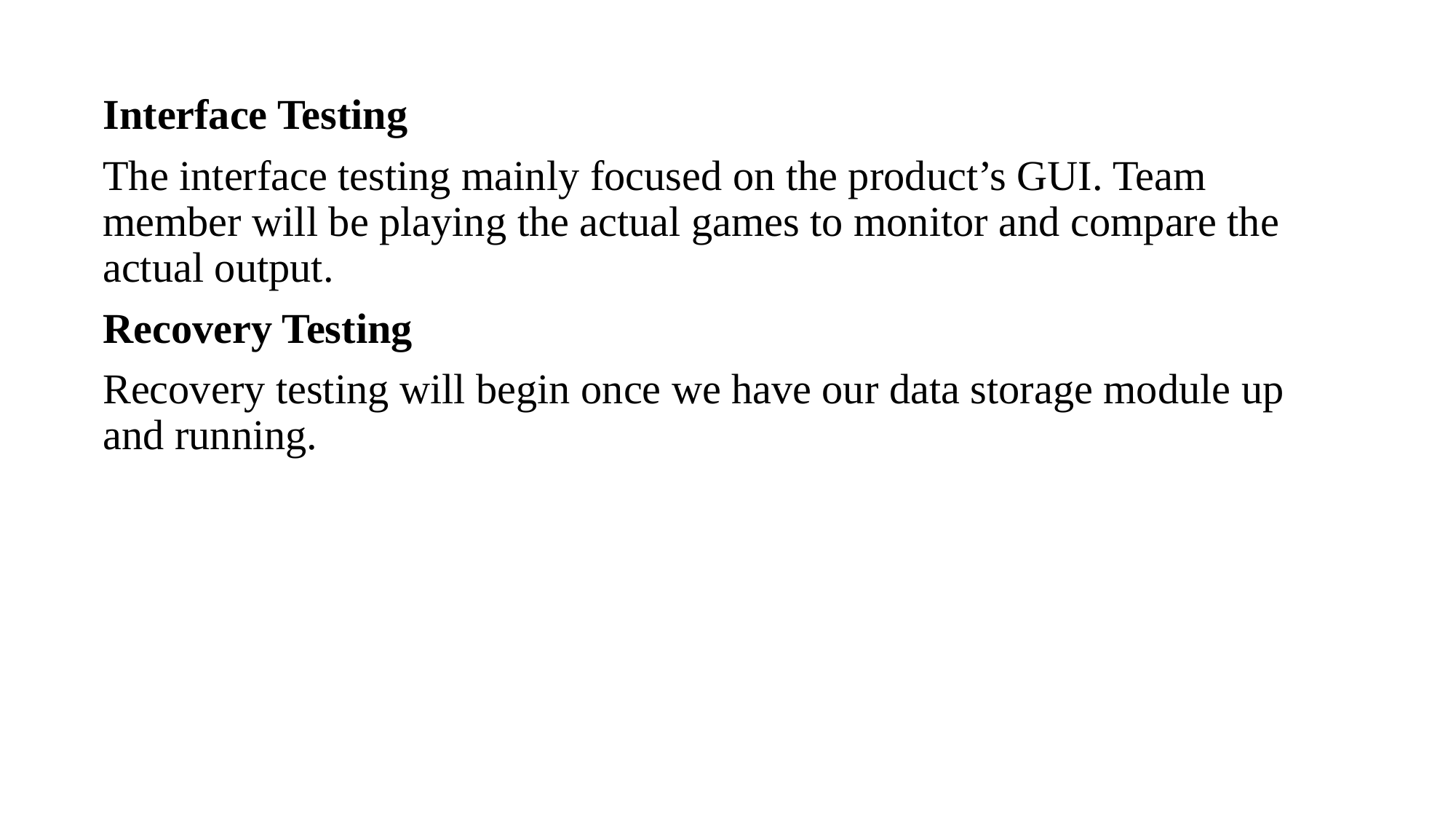

Interface Testing
The interface testing mainly focused on the product’s GUI. Team member will be playing the actual games to monitor and compare the actual output.
Recovery Testing
Recovery testing will begin once we have our data storage module up and running.